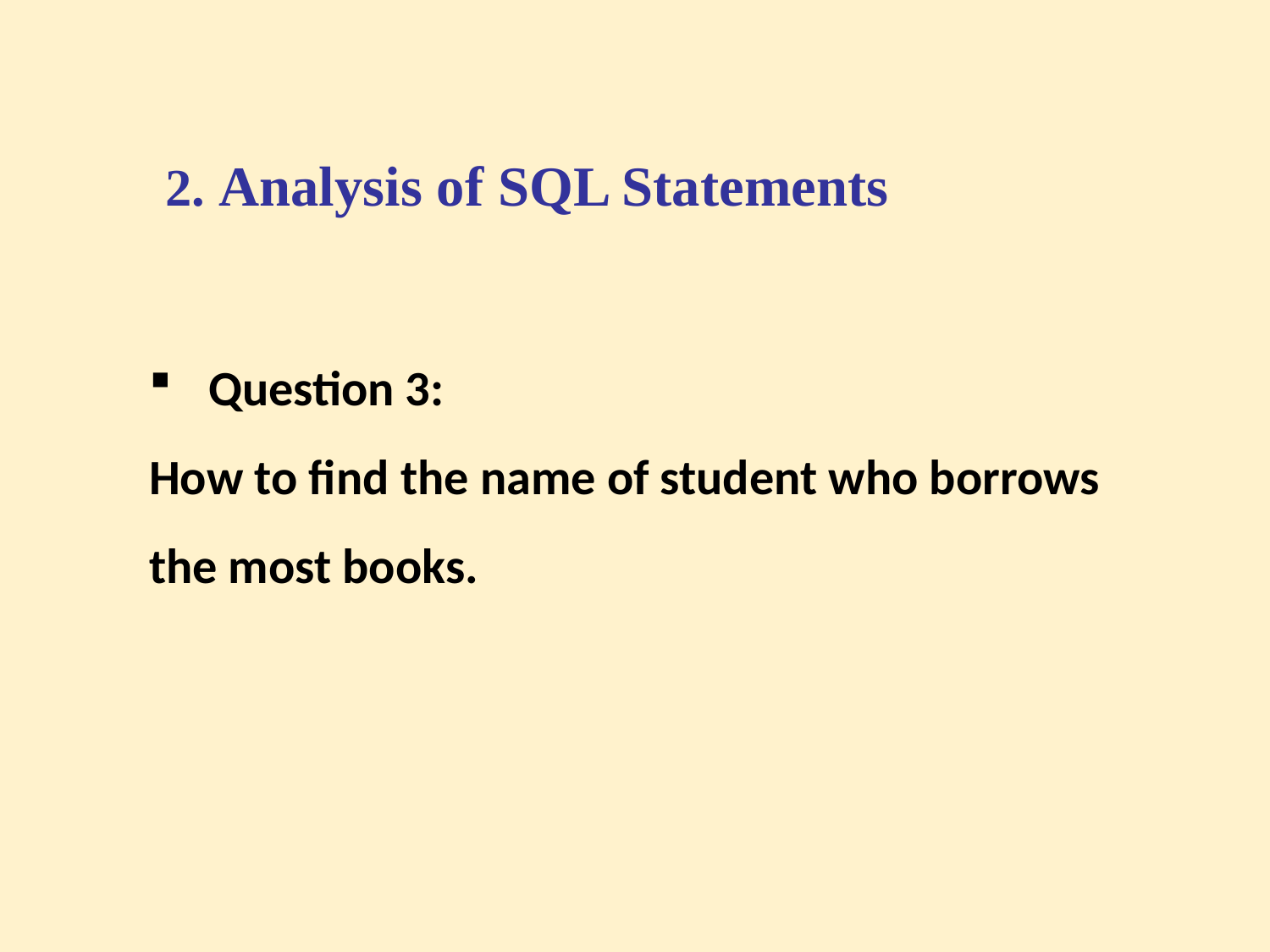

2. Analysis of SQL Statements
Question 3:
How to find the name of student who borrows the most books.